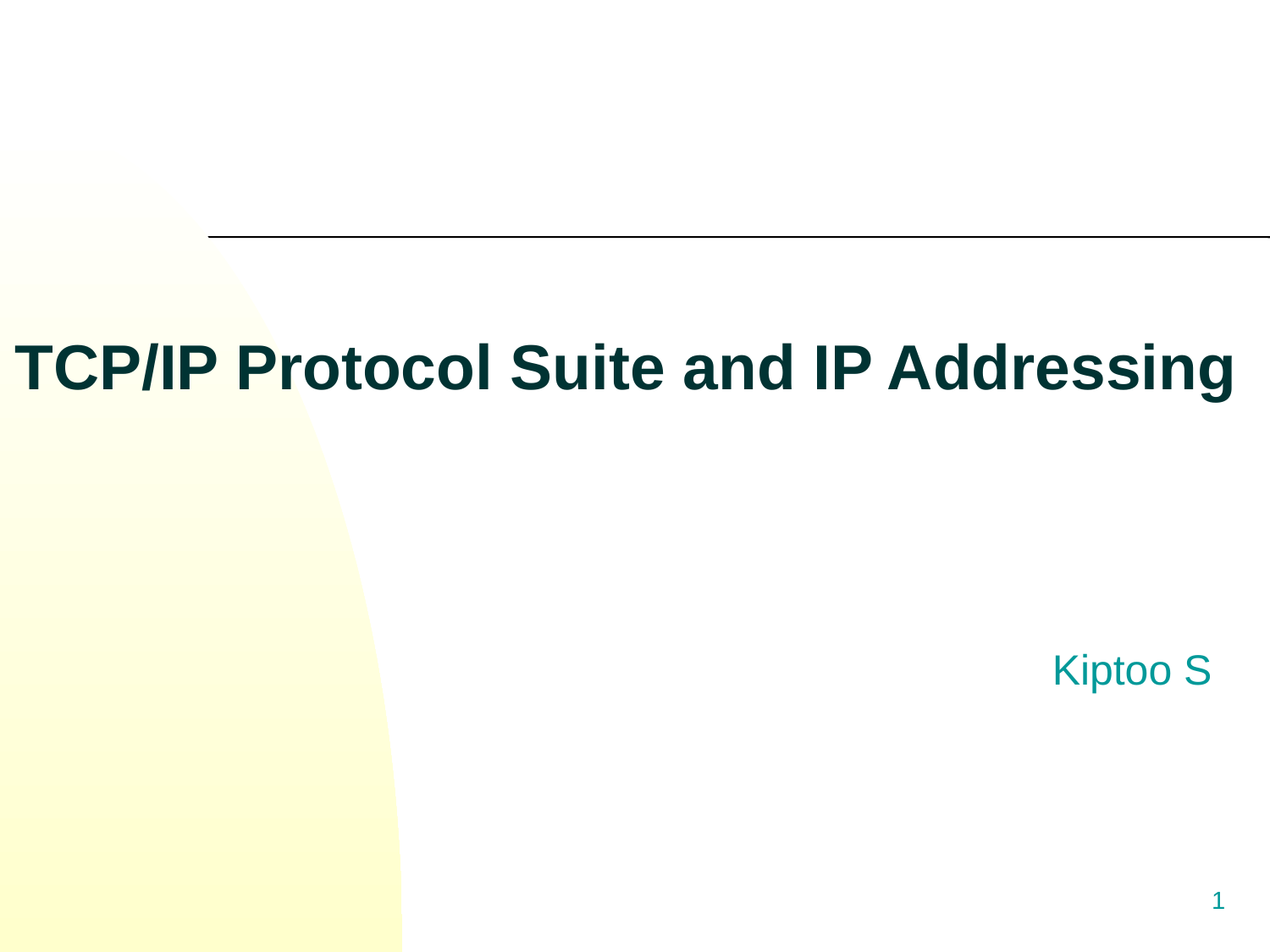

# TCP/IP Protocol Suite and IP Addressing
Kiptoo S
1